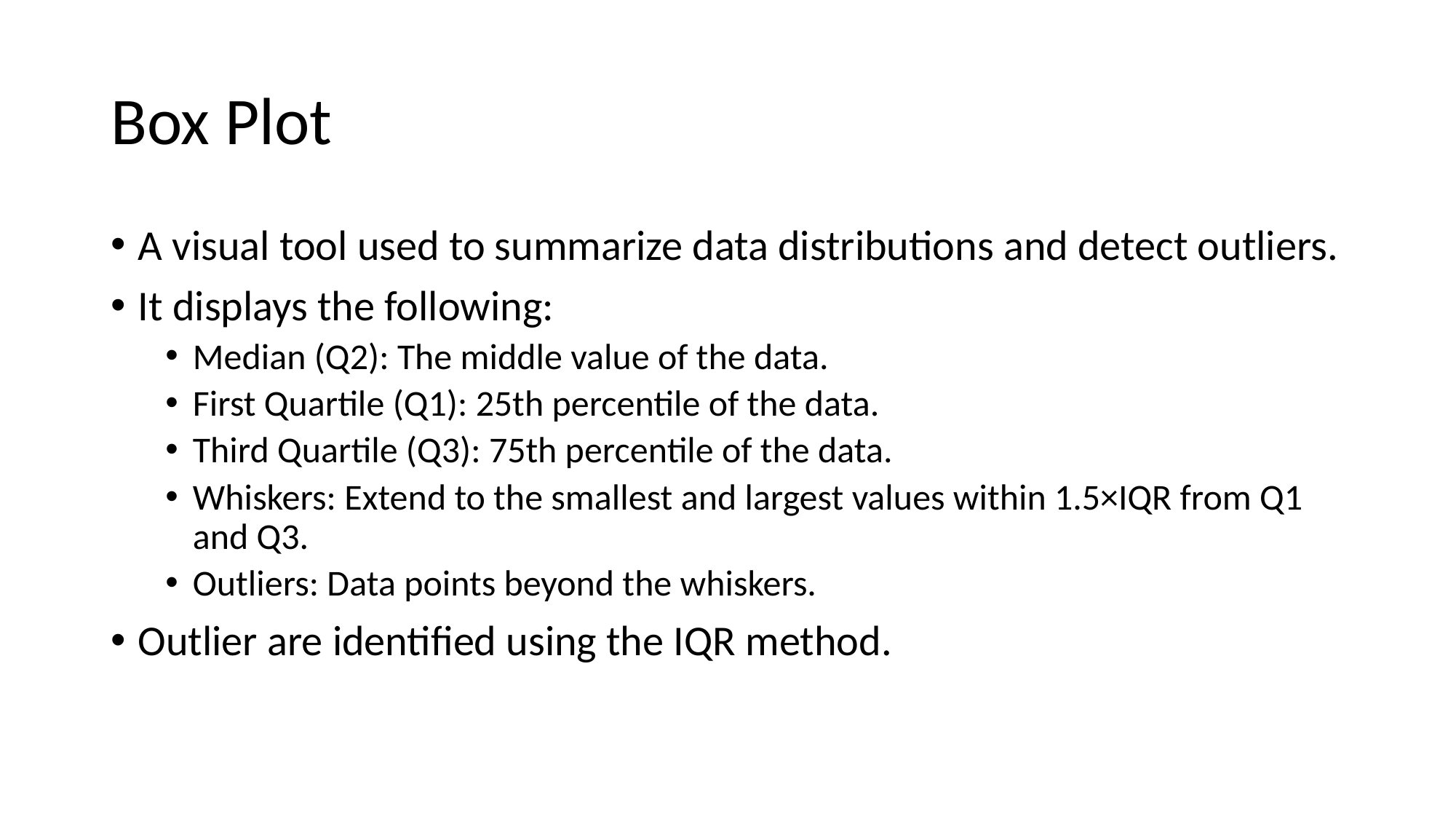

# Box Plot
A visual tool used to summarize data distributions and detect outliers.
It displays the following:
Median (Q2): The middle value of the data.
First Quartile (Q1): 25th percentile of the data.
Third Quartile (Q3): 75th percentile of the data.
Whiskers: Extend to the smallest and largest values within 1.5×IQR from Q1 and Q3.
Outliers: Data points beyond the whiskers.
Outlier are identified using the IQR method.